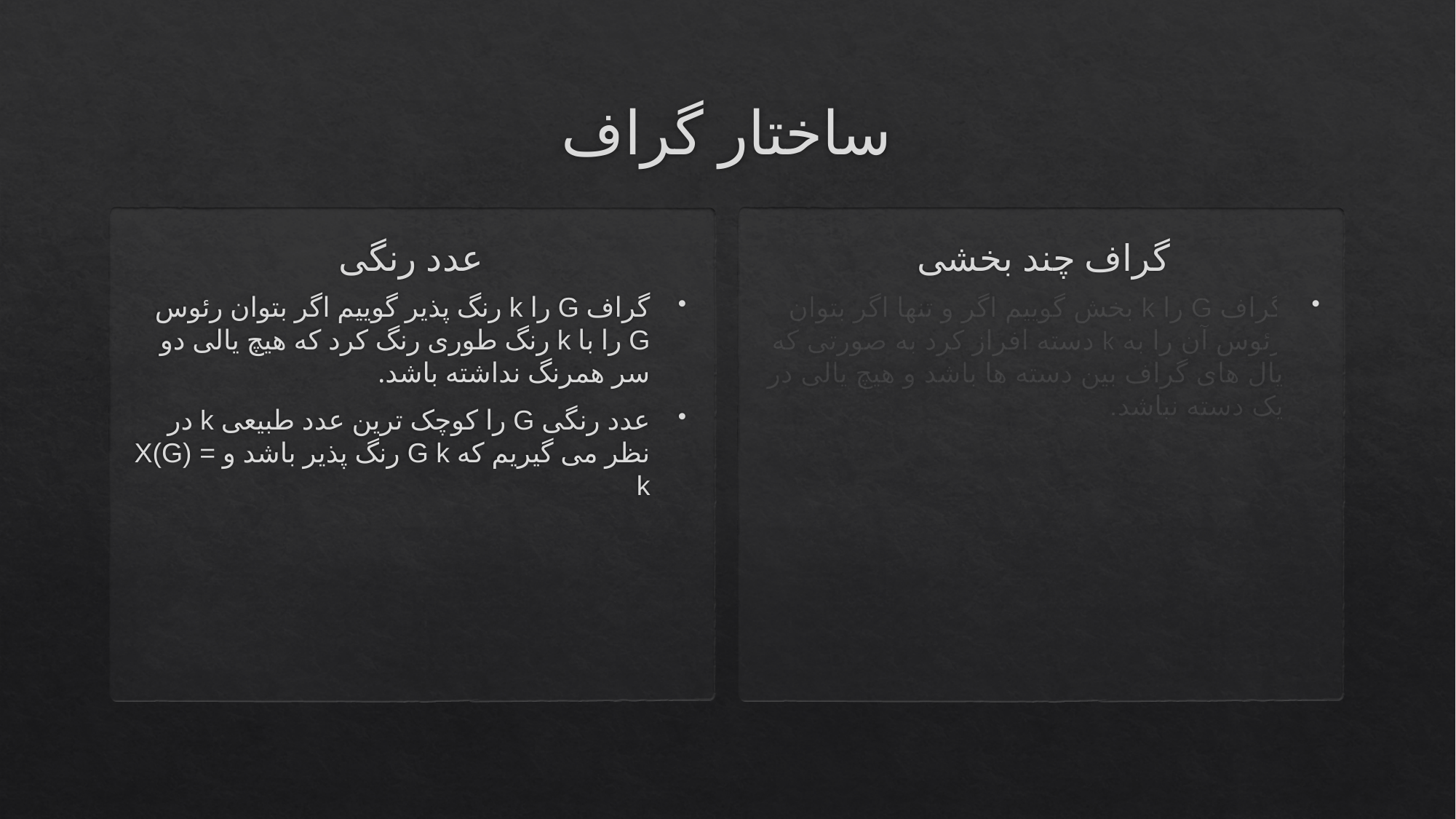

# ساختار گراف
عدد رنگی
گراف چند بخشی
گراف G را k رنگ پذیر گوییم اگر بتوان رئوس G را با k رنگ طوری رنگ کرد که هیچ یالی دو سر همرنگ نداشته باشد.
عدد رنگی G را کوچک ترین عدد طبیعی k در نظر می گیریم که G k رنگ پذیر باشد و X(G) = k
گراف G را k بخش گوییم اگر و تنها اگر بتوان رئوس آن را به k دسته افراز کرد به صورتی که یال های گراف بین دسته ها باشد و هیچ یالی در یک دسته نباشد.